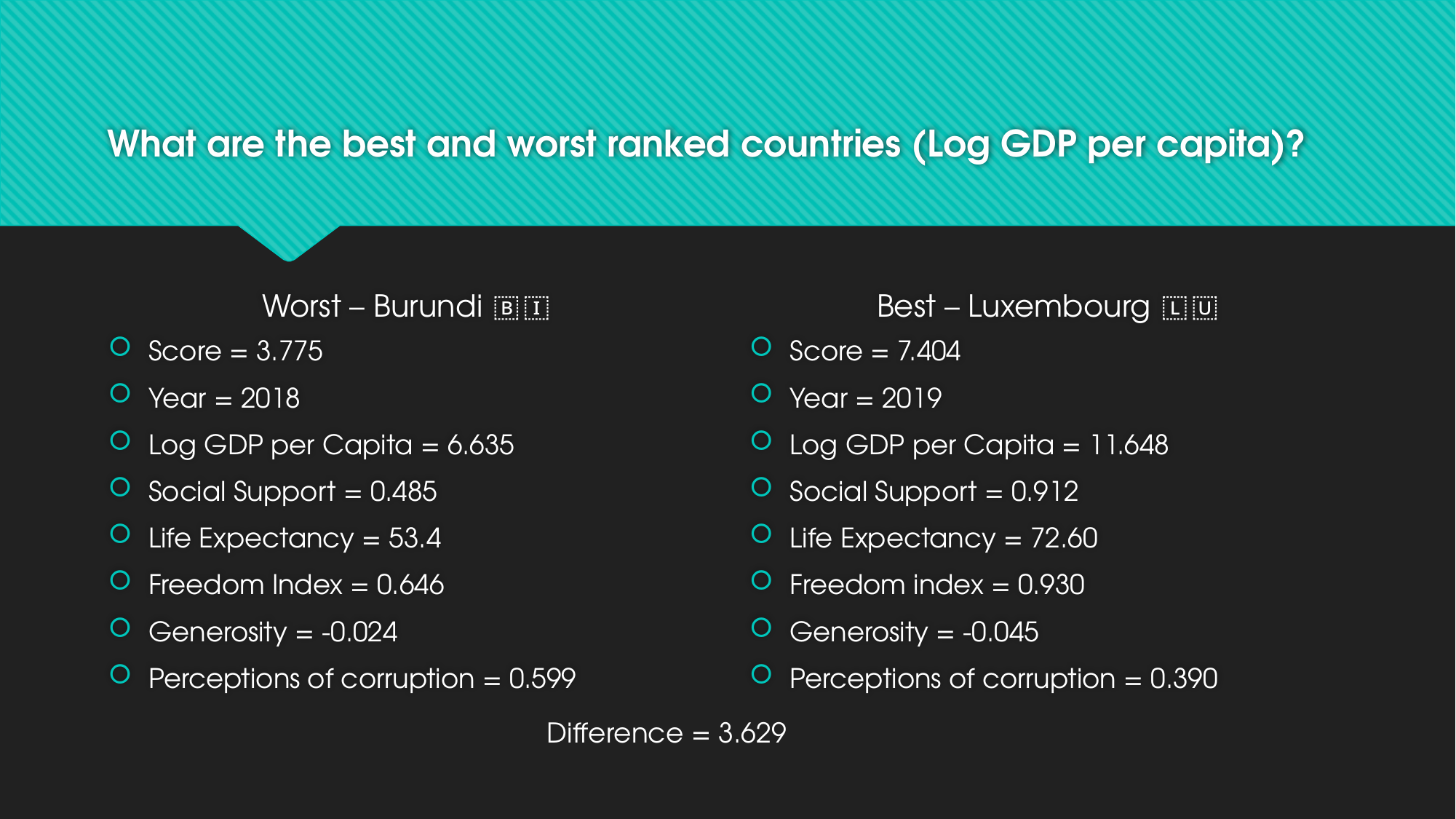

# What are the best and worst ranked countries (Log GDP per capita)?
Worst – Burundi 🇧🇮
Best – Luxembourg 🇱🇺
Score = 3.775
Year = 2018
Log GDP per Capita = 6.635
Social Support = 0.485
Life Expectancy = 53.4
Freedom Index = 0.646
Generosity = -0.024
Perceptions of corruption = 0.599
Score = 7.404
Year = 2019
Log GDP per Capita = 11.648
Social Support = 0.912
Life Expectancy = 72.60
Freedom index = 0.930
Generosity = -0.045
Perceptions of corruption = 0.390
Difference = 3.629